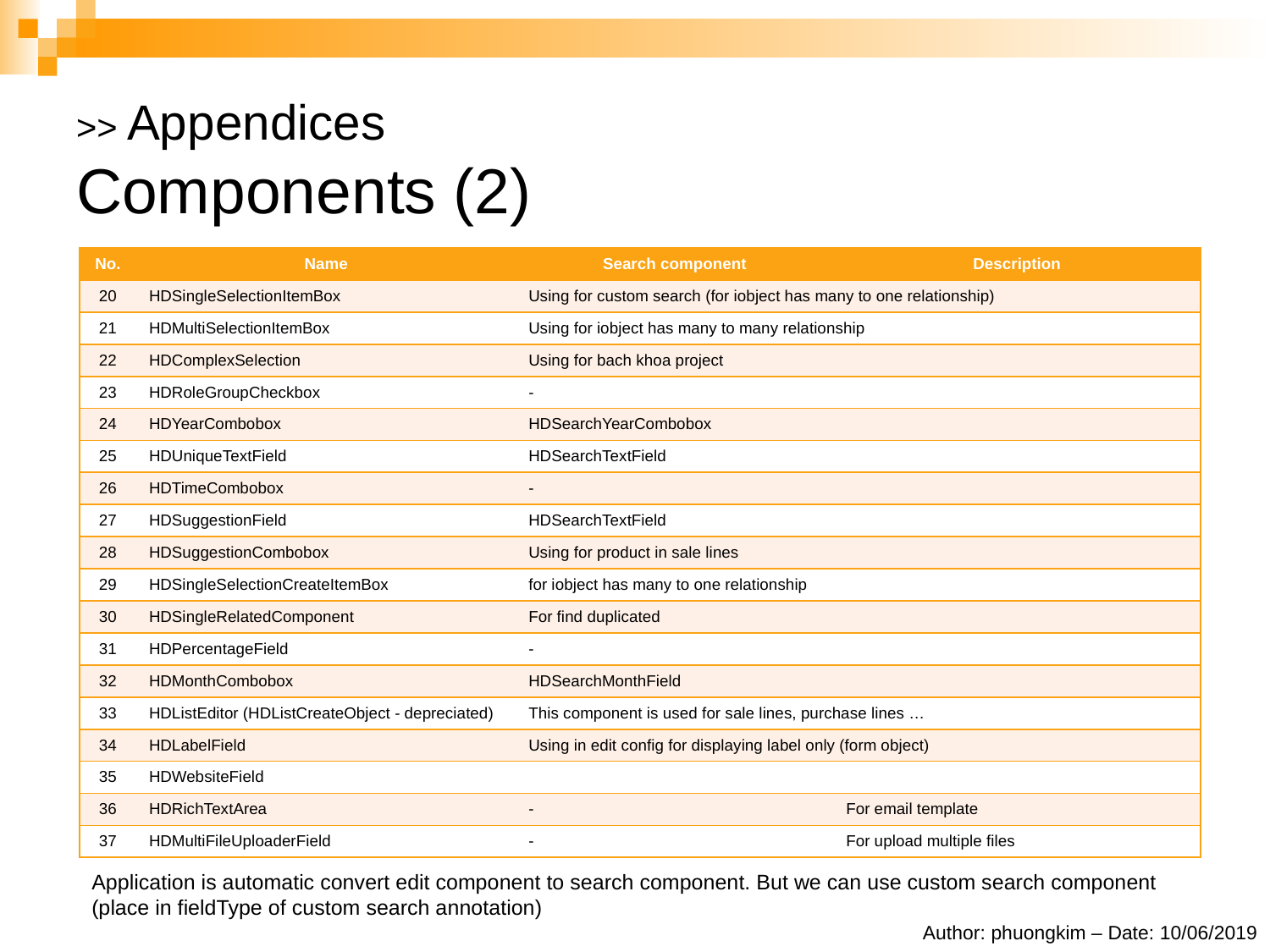

# >> Appendices Components (2)
| No. | Name | Search component | Description |
| --- | --- | --- | --- |
| 20 | HDSingleSelectionItemBox | Using for custom search (for iobject has many to one relationship) |  |
| 21 | HDMultiSelectionItemBox | Using for iobject has many to many relationship |  |
| 22 | HDComplexSelection | Using for bach khoa project |  |
| 23 | HDRoleGroupCheckbox | - |  |
| 24 | HDYearCombobox | HDSearchYearCombobox |  |
| 25 | HDUniqueTextField | HDSearchTextField |  |
| 26 | HDTimeCombobox | - |  |
| 27 | HDSuggestionField | HDSearchTextField |  |
| 28 | HDSuggestionCombobox | Using for product in sale lines |  |
| 29 | HDSingleSelectionCreateItemBox | for iobject has many to one relationship |  |
| 30 | HDSingleRelatedComponent | For find duplicated |  |
| 31 | HDPercentageField | - |  |
| 32 | HDMonthCombobox | HDSearchMonthField |  |
| 33 | HDListEditor (HDListCreateObject - depreciated) | This component is used for sale lines, purchase lines … |  |
| 34 | HDLabelField | Using in edit config for displaying label only (form object) |  |
| 35 | HDWebsiteField |  |  |
| 36 | HDRichTextArea | - | For email template |
| 37 | HDMultiFileUploaderField | - | For upload multiple files |
Application is automatic convert edit component to search component. But we can use custom search component (place in fieldType of custom search annotation)
Author: phuongkim – Date: 10/06/2019